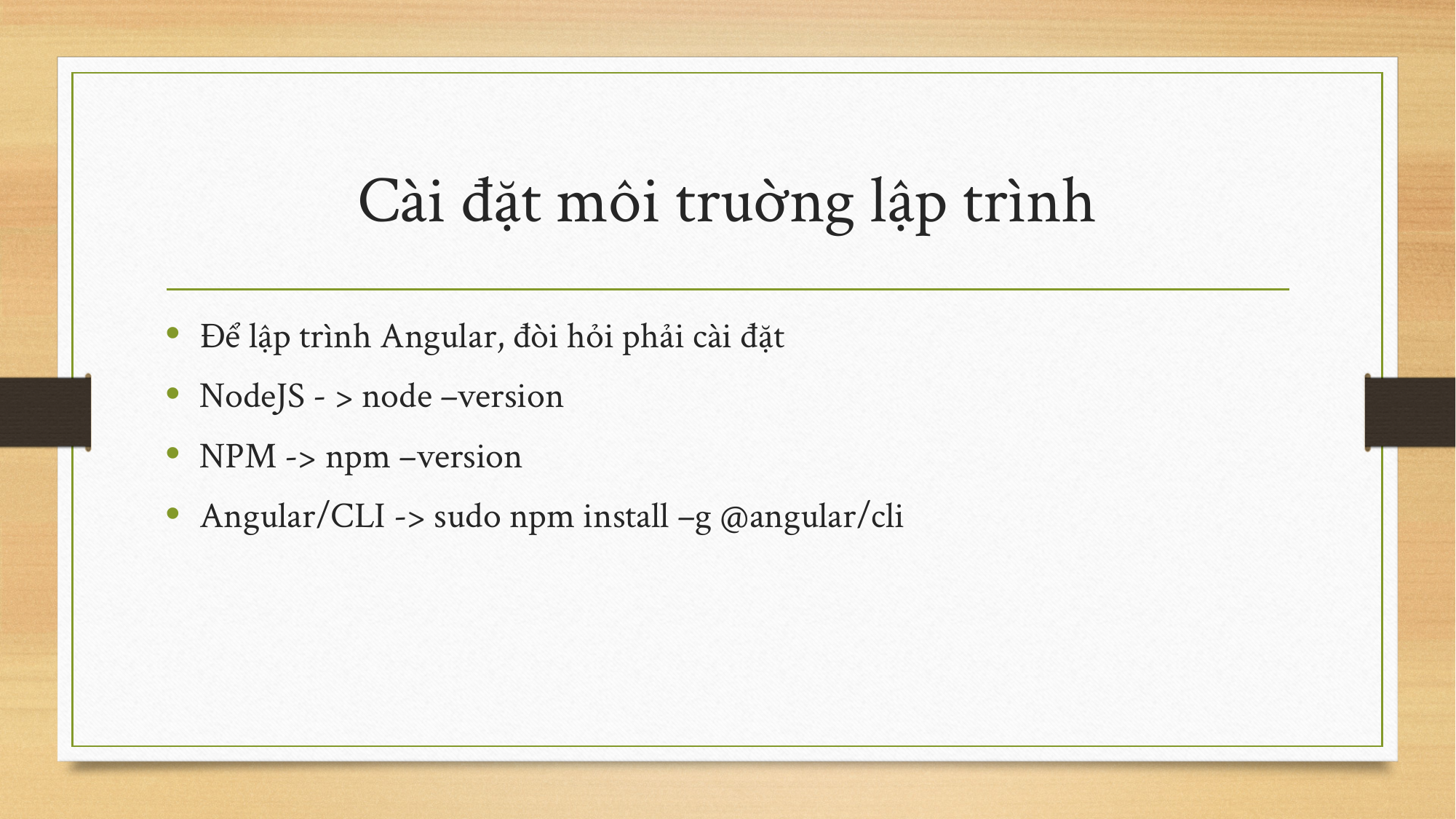

# Cài đặt môi truờng lập trình
Để lập trình Angular, đòi hỏi phải cài đặt
NodeJS - > node –version
NPM -> npm –version
Angular/CLI -> sudo npm install –g @angular/cli